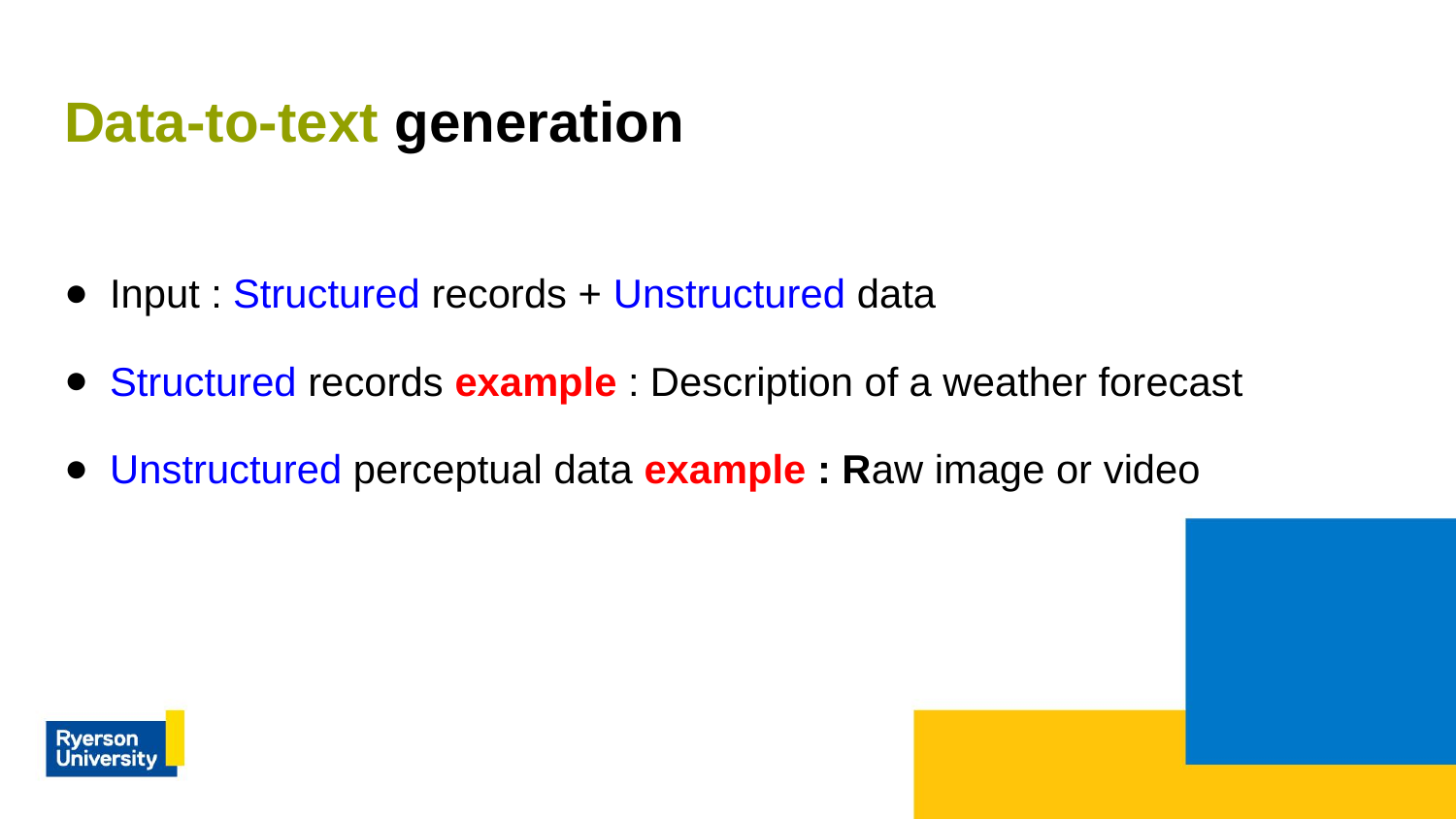

# Data-to-text generation
Input : Structured records + Unstructured data
Structured records example : Description of a weather forecast
Unstructured perceptual data example : Raw image or video